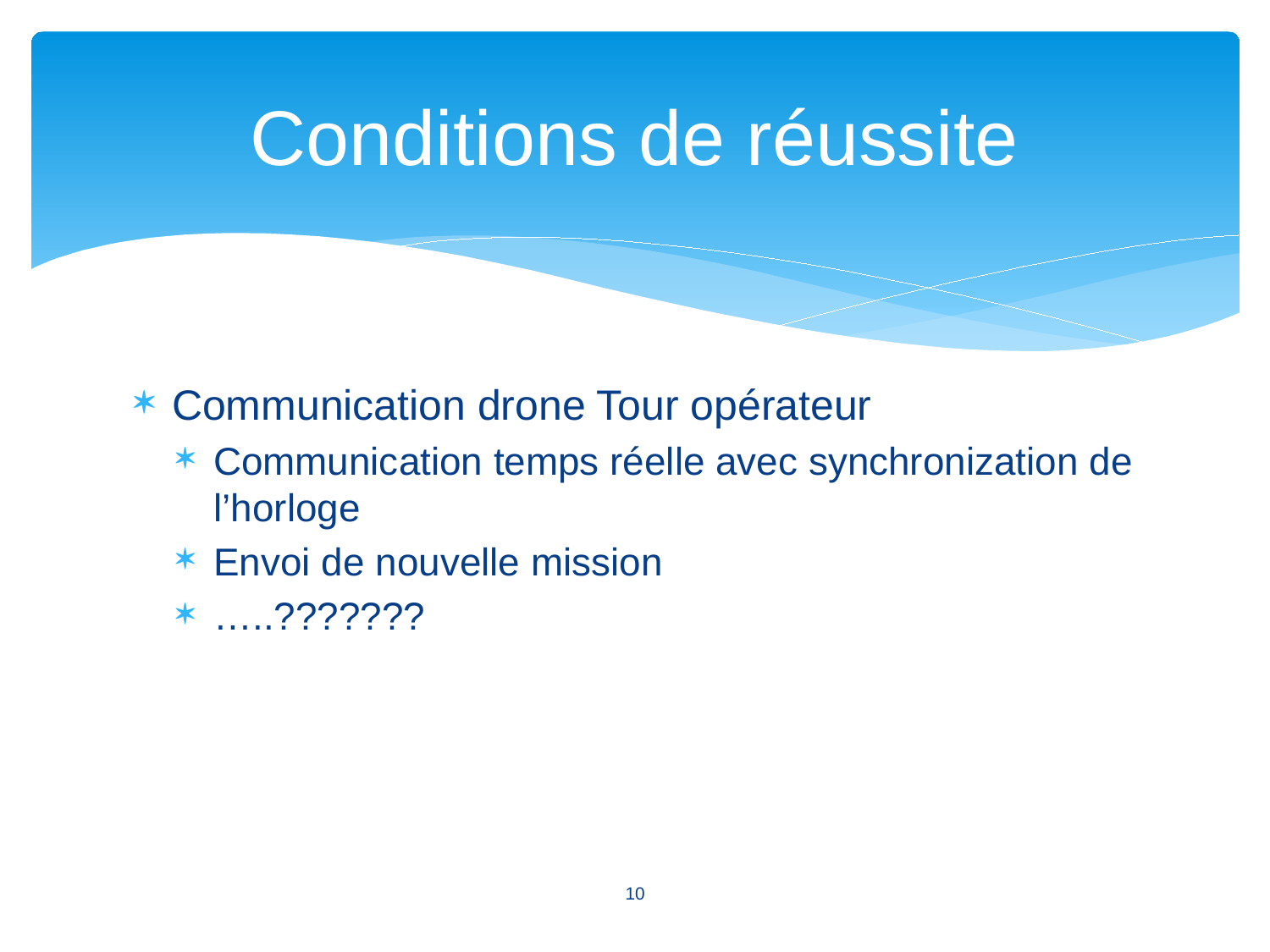

# Conditions de réussite
Communication drone Tour opérateur
Communication temps réelle avec synchronization de l’horloge
Envoi de nouvelle mission
…..???????
10